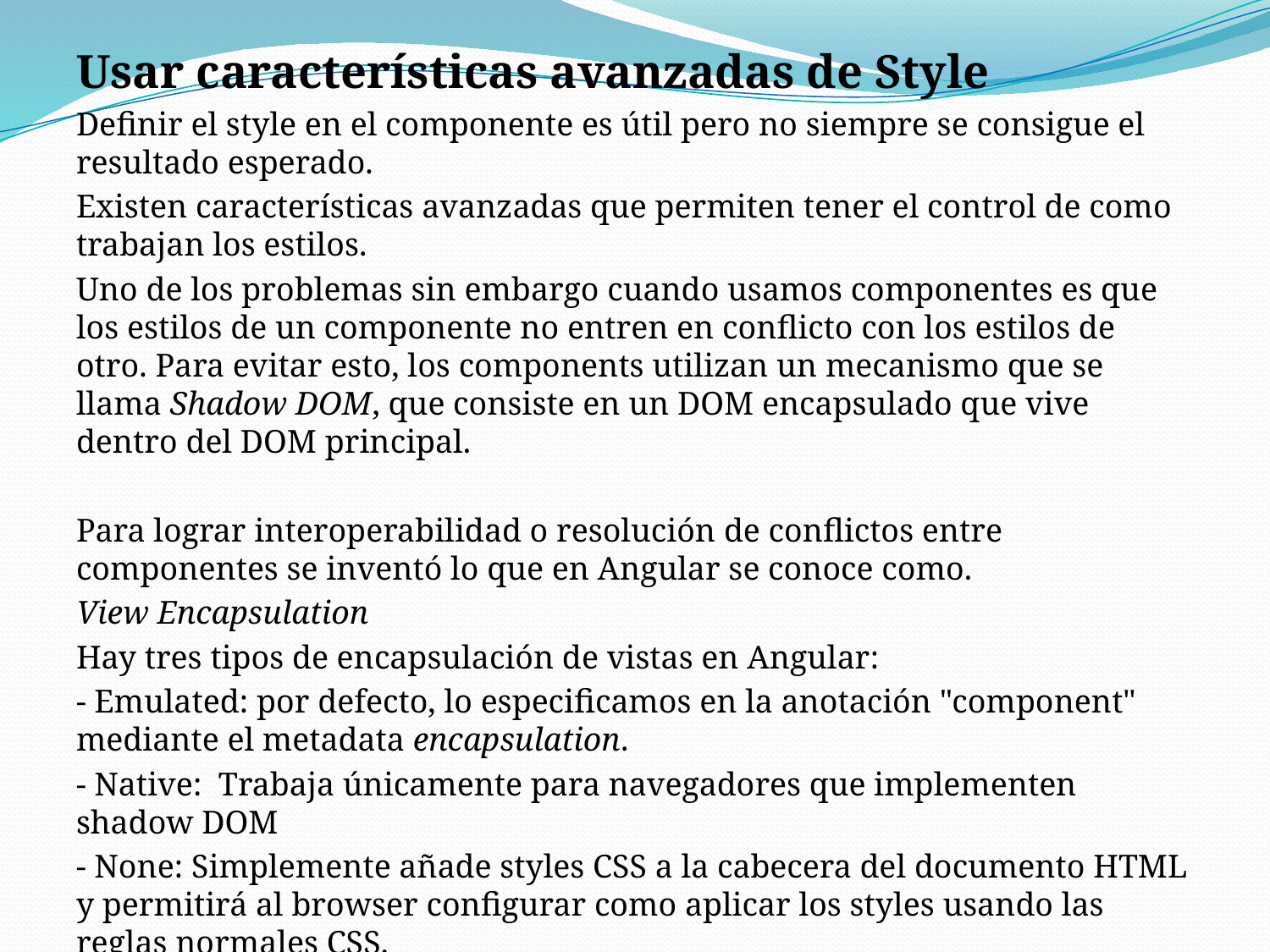

Usar características avanzadas de Style
Definir el style en el componente es útil pero no siempre se consigue el resultado esperado.
Existen características avanzadas que permiten tener el control de como trabajan los estilos.
Uno de los problemas sin embargo cuando usamos componentes es que los estilos de un componente no entren en conflicto con los estilos de otro. Para evitar esto, los components utilizan un mecanismo que se llama Shadow DOM, que consiste en un DOM encapsulado que vive dentro del DOM principal.

Para lograr interoperabilidad o resolución de conflictos entre componentes se inventó lo que en Angular se conoce como.
View Encapsulation
Hay tres tipos de encapsulación de vistas en Angular:
- Emulated: por defecto, lo especificamos en la anotación "component" mediante el metadata encapsulation.
- Native:  Trabaja únicamente para navegadores que implementen shadow DOM
- None: Simplemente añade styles CSS a la cabecera del documento HTML y permitirá al browser configurar como aplicar los styles usando las reglas normales CSS.